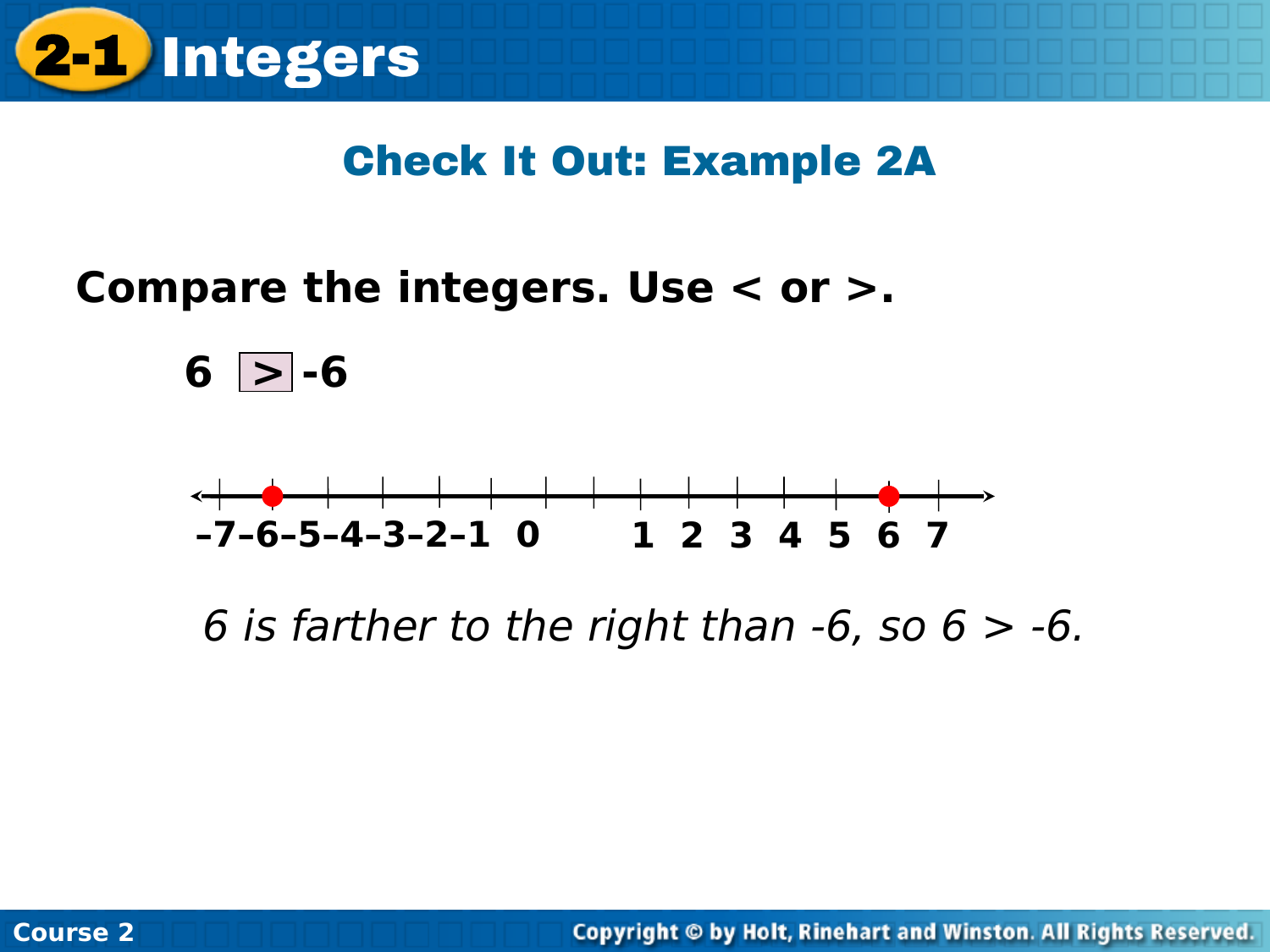

Check It Out: Example 2A
Compare the integers. Use < or >.
6      -6
>

         –7–6–5–4–3–2–1  0
1  2  3  4  5  6  7

6 is farther to the right than -6, so 6 > -6.